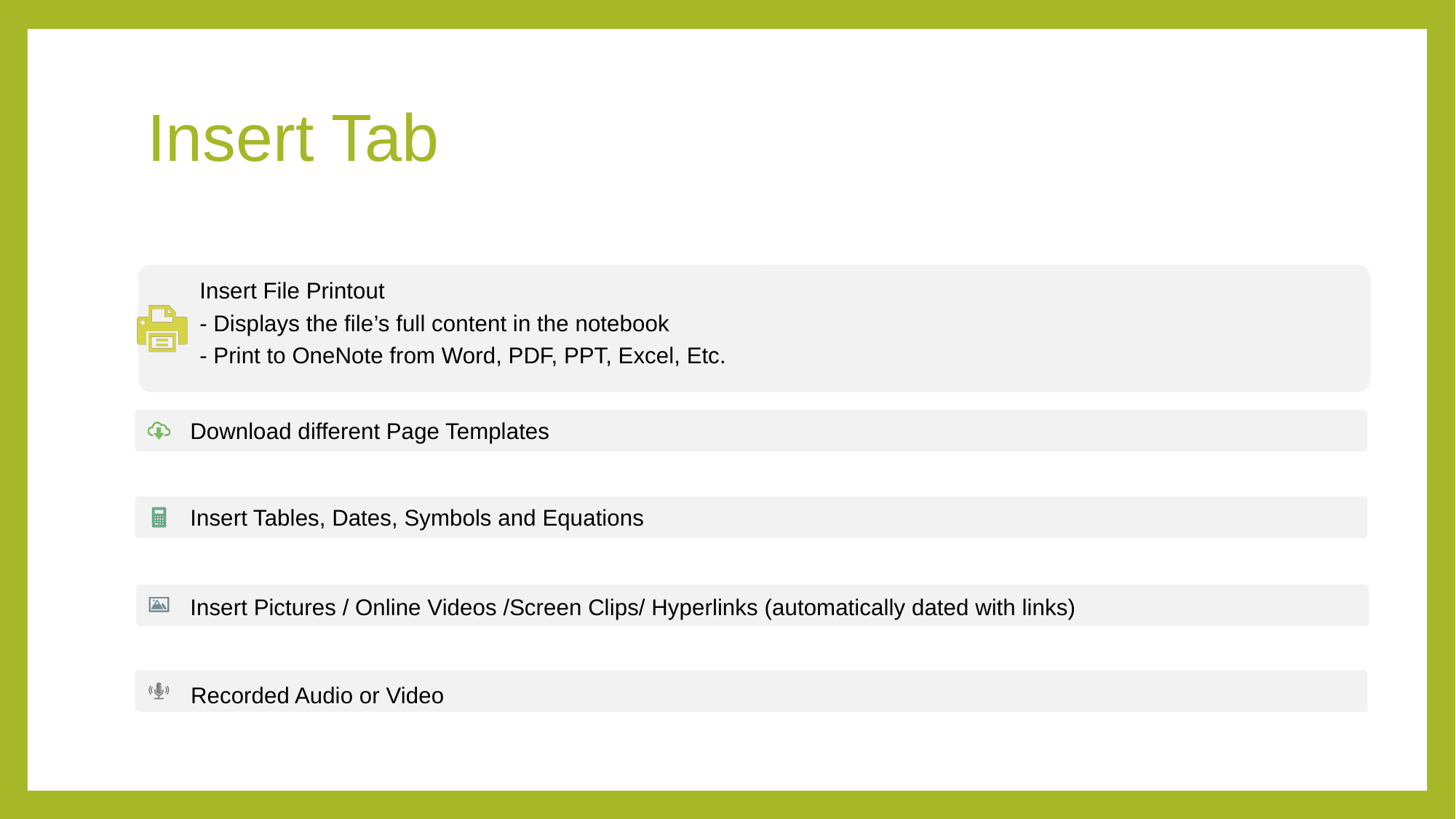

# Insert Tab
Insert File Printout
- Displays the file’s full content in the notebook
- Print to OneNote from Word, PDF, PPT, Excel, Etc.
Download different Page Templates
Insert Tables, Dates, Symbols and Equations
Insert Pictures / Online Videos /Screen Clips/ Hyperlinks (automatically dated with links)
Recorded Audio or Video